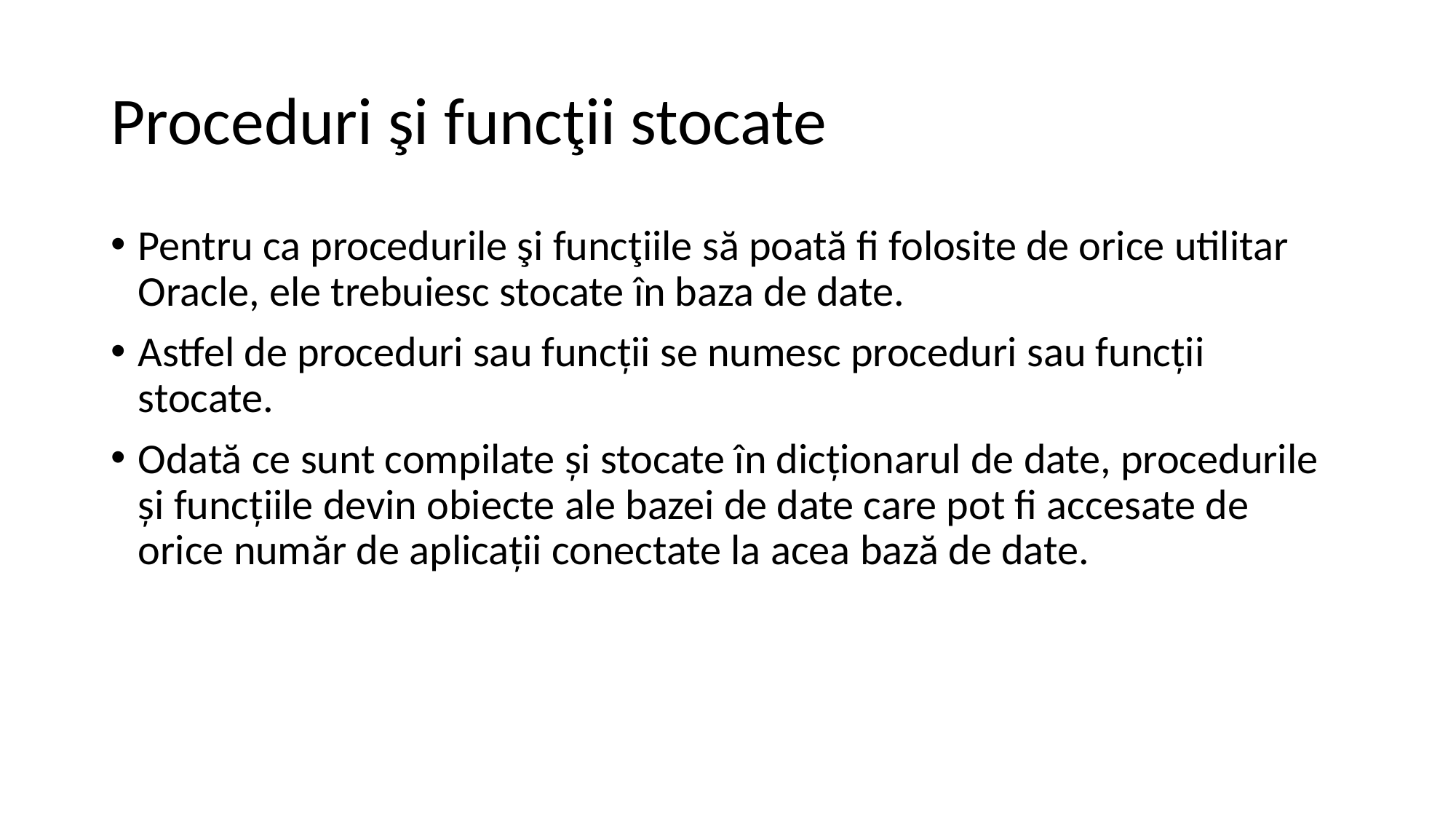

# Proceduri şi funcţii stocate
Pentru ca procedurile şi funcţiile să poată fi folosite de orice utilitar Oracle, ele trebuiesc stocate în baza de date.
Astfel de proceduri sau funcţii se numesc proceduri sau funcţii stocate.
Odată ce sunt compilate şi stocate în dicţionarul de date, procedurile şi funcţiile devin obiecte ale bazei de date care pot fi accesate de orice număr de aplicaţii conectate la acea bază de date.